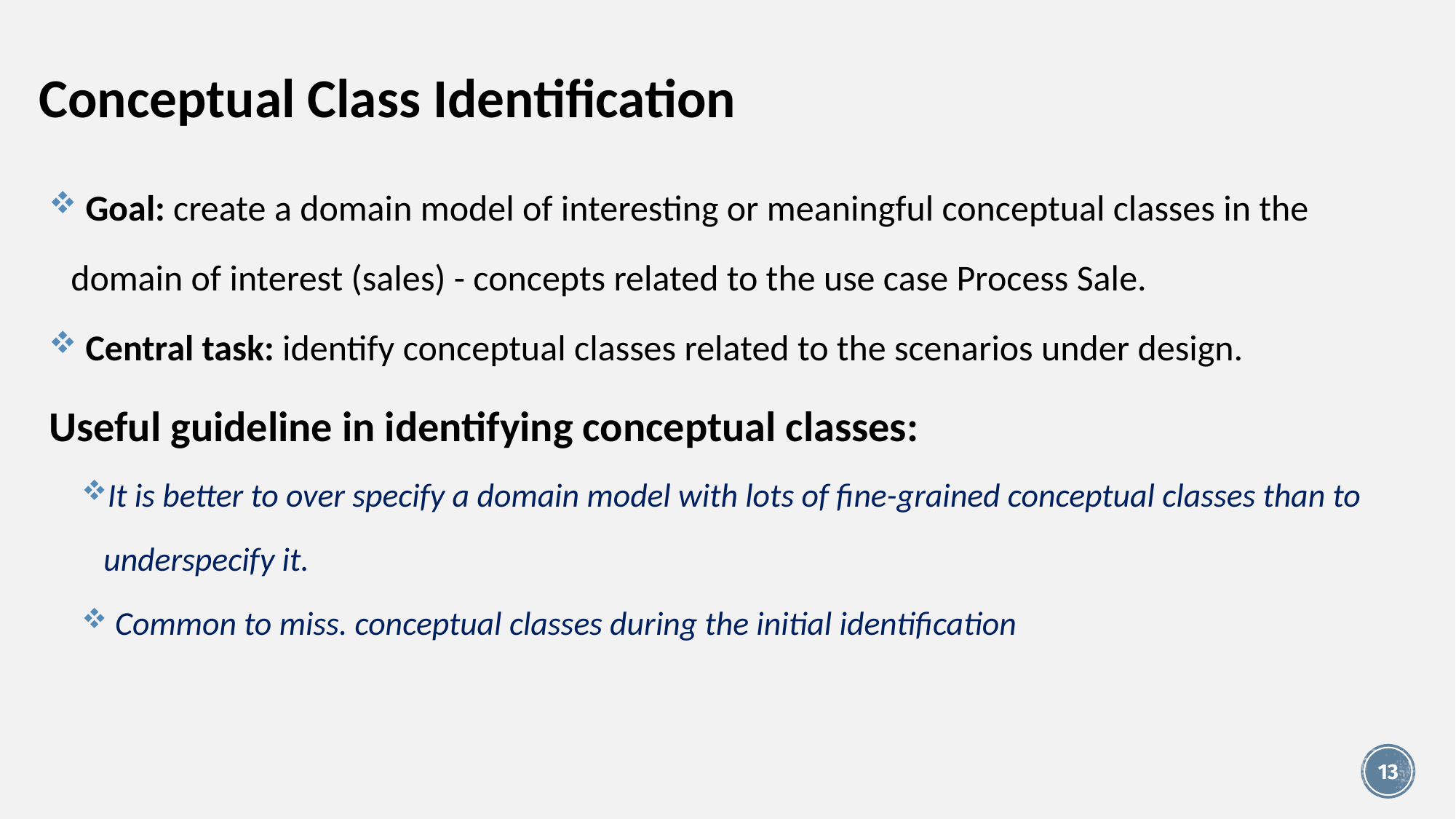

# Conceptual Class Identification
 Goal: create a domain model of interesting or meaningful conceptual classes in the domain of interest (sales) - concepts related to the use case Process Sale.
 Central task: identify conceptual classes related to the scenarios under design.
Useful guideline in identifying conceptual classes:
It is better to over specify a domain model with lots of fine-grained conceptual classes than to underspecify it.
 Common to miss. conceptual classes during the initial identification
13